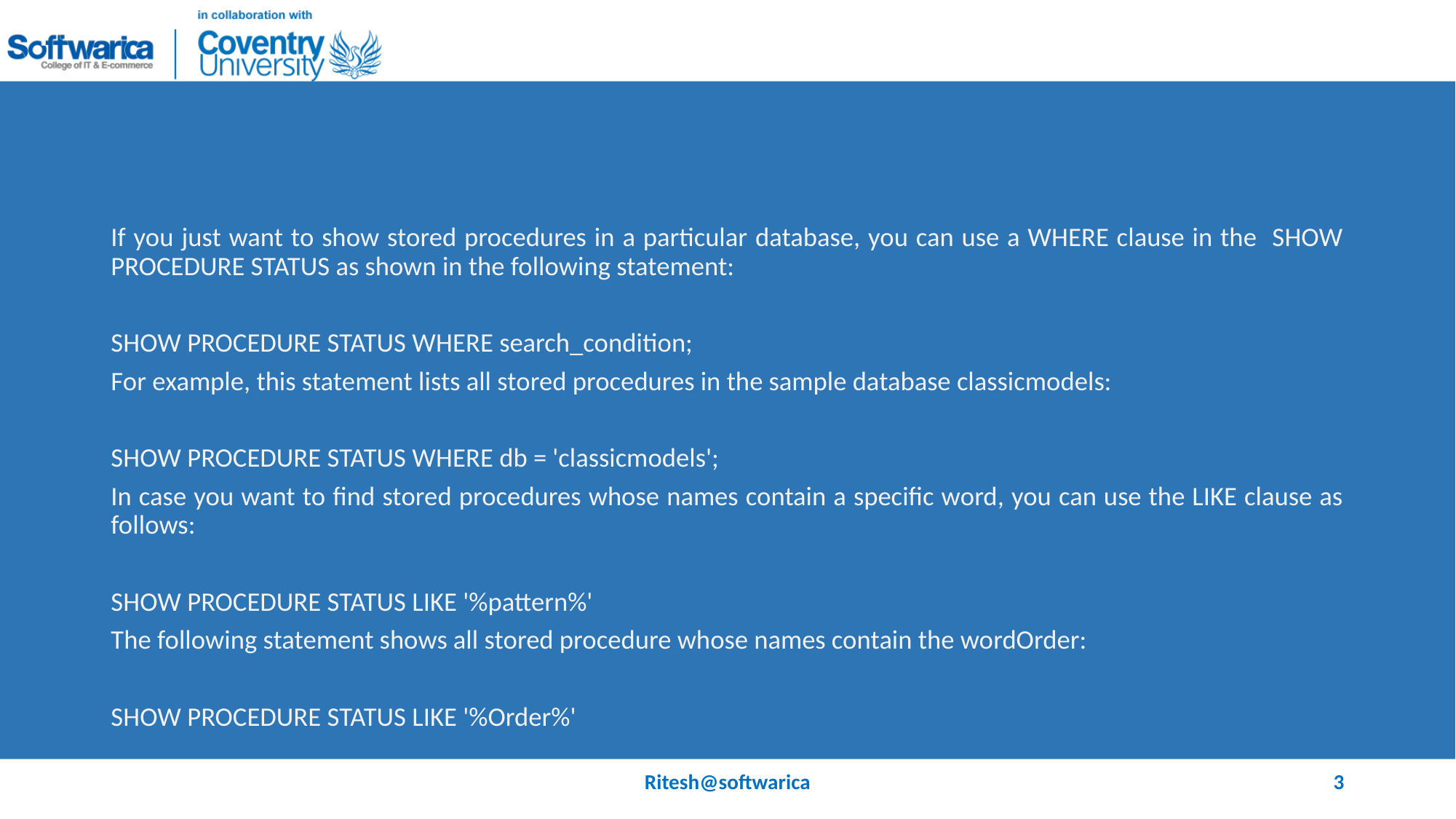

#
If you just want to show stored procedures in a particular database, you can use a WHERE clause in the  SHOW PROCEDURE STATUS as shown in the following statement:

SHOW PROCEDURE STATUS WHERE search_condition;
For example, this statement lists all stored procedures in the sample database classicmodels:

SHOW PROCEDURE STATUS WHERE db = 'classicmodels';
In case you want to find stored procedures whose names contain a specific word, you can use the LIKE clause as follows:

SHOW PROCEDURE STATUS LIKE '%pattern%'
The following statement shows all stored procedure whose names contain the wordOrder:

SHOW PROCEDURE STATUS LIKE '%Order%'
Ritesh@softwarica
3